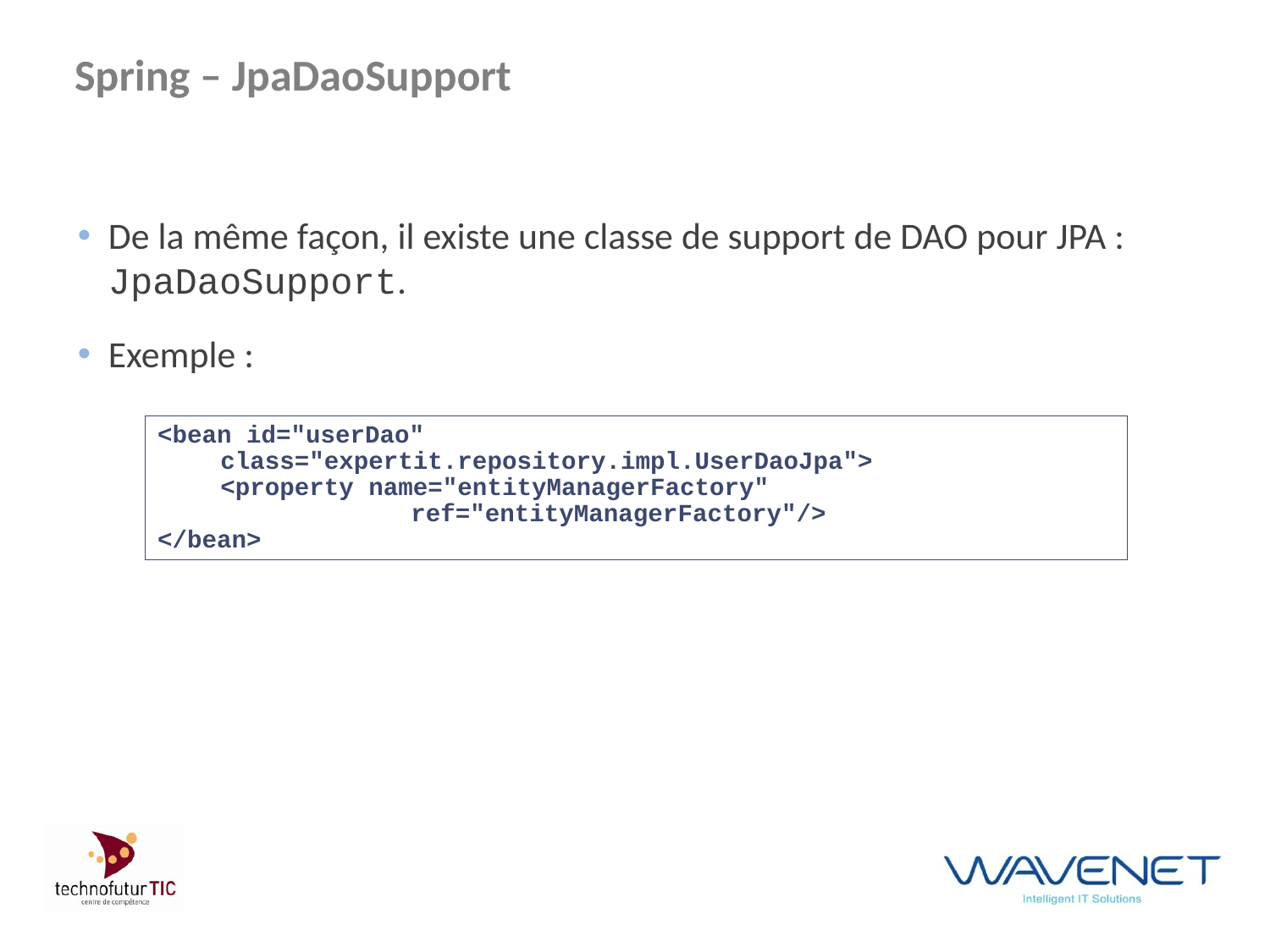

# Spring – JpaDaoSupport
De la même façon, il existe une classe de support de DAO pour JPA : JpaDaoSupport.
Exemple :
<bean id="userDao"
	class="expertit.repository.impl.UserDaoJpa">
	<property name="entityManagerFactory"
				ref="entityManagerFactory"/>
</bean>